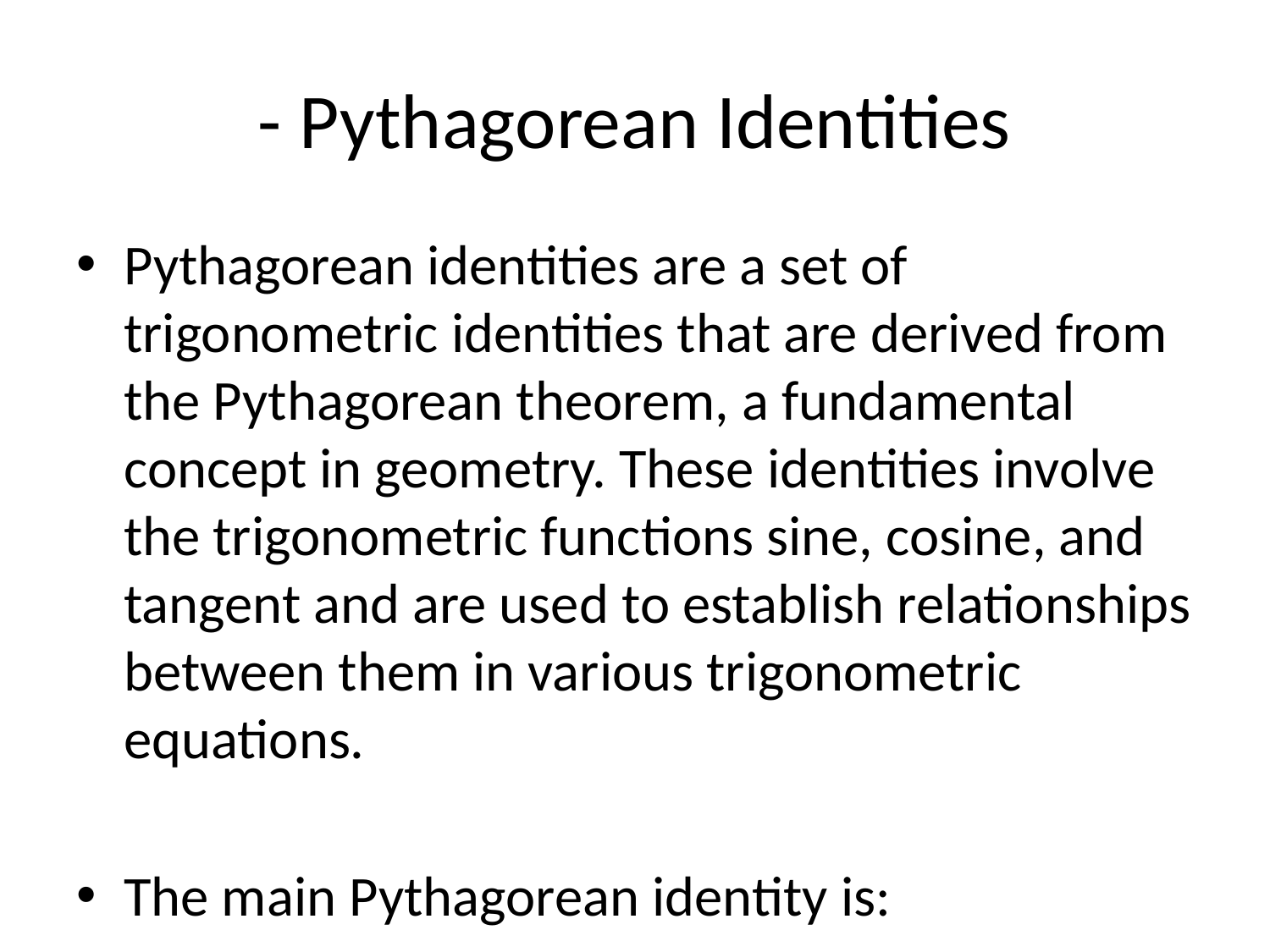

# - Pythagorean Identities
Pythagorean identities are a set of trigonometric identities that are derived from the Pythagorean theorem, a fundamental concept in geometry. These identities involve the trigonometric functions sine, cosine, and tangent and are used to establish relationships between them in various trigonometric equations.

The main Pythagorean identity is:
$$\sin^2(\theta) + \cos^2(\theta) = 1$$
This identity establishes a connection between the sine and cosine functions of an angle in a right triangle. It states that the square of the sine of an angle plus the square of the cosine of the same angle is always equal to 1.

From the main Pythagorean identity, we can derive other important identities such as:
- $$\tan^2(\theta) + 1 = \sec^2(\theta)$$
- $$1 + \cot^2(\theta) = \csc^2(\theta)$$

These identities are useful in simplifying trigonometric expressions and solving trigonometric equations. They are also essential in understanding the relationships between trigonometric functions in various mathematical and scientific applications.

Overall, Pythagorean identities play a significant role in trigonometry and are fundamental in building a strong foundation for understanding trigonometric concepts and calculations.